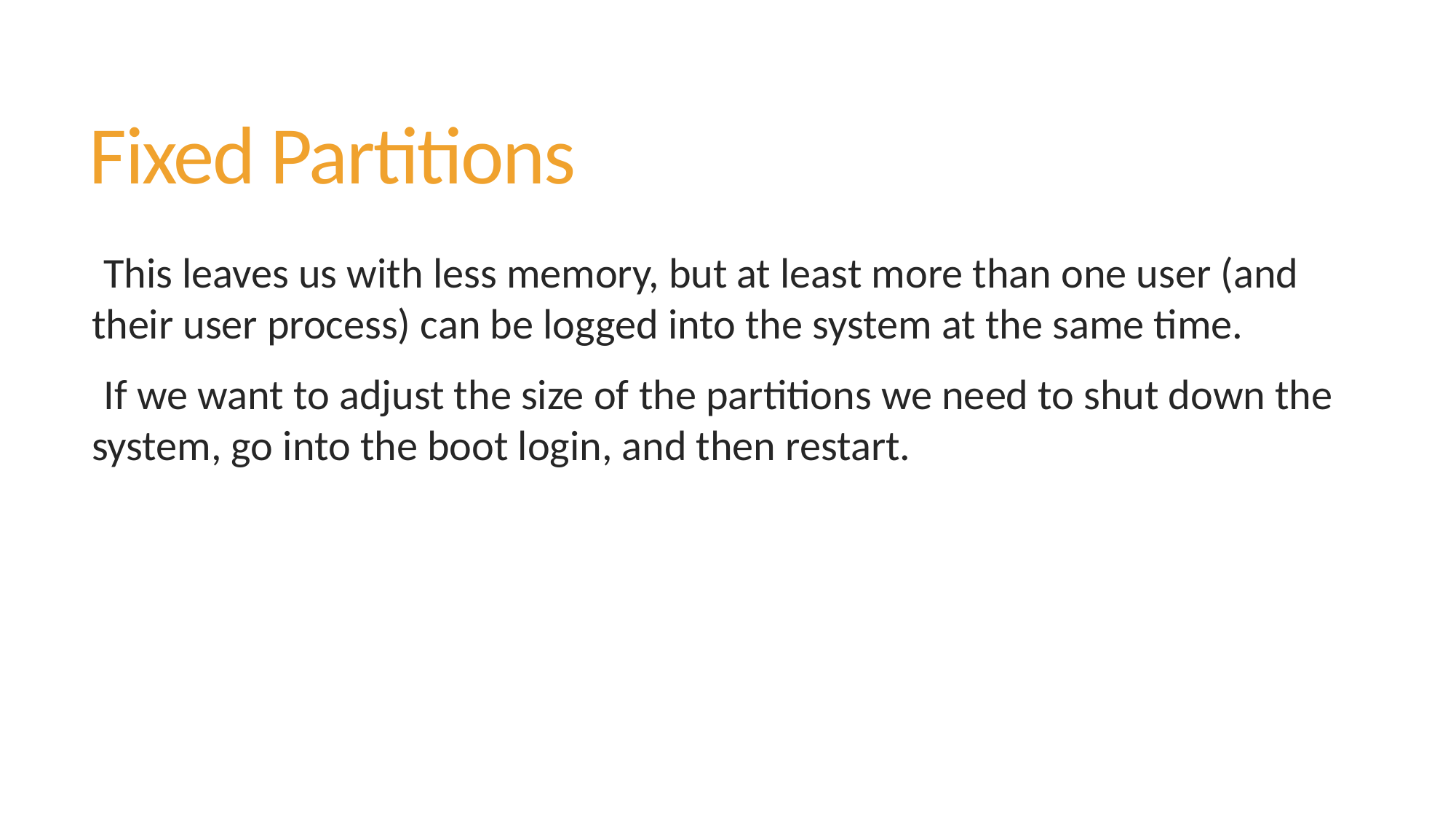

# Fixed Partitions
This leaves us with less memory, but at least more than one user (and their user process) can be logged into the system at the same time.
If we want to adjust the size of the partitions we need to shut down the system, go into the boot login, and then restart.